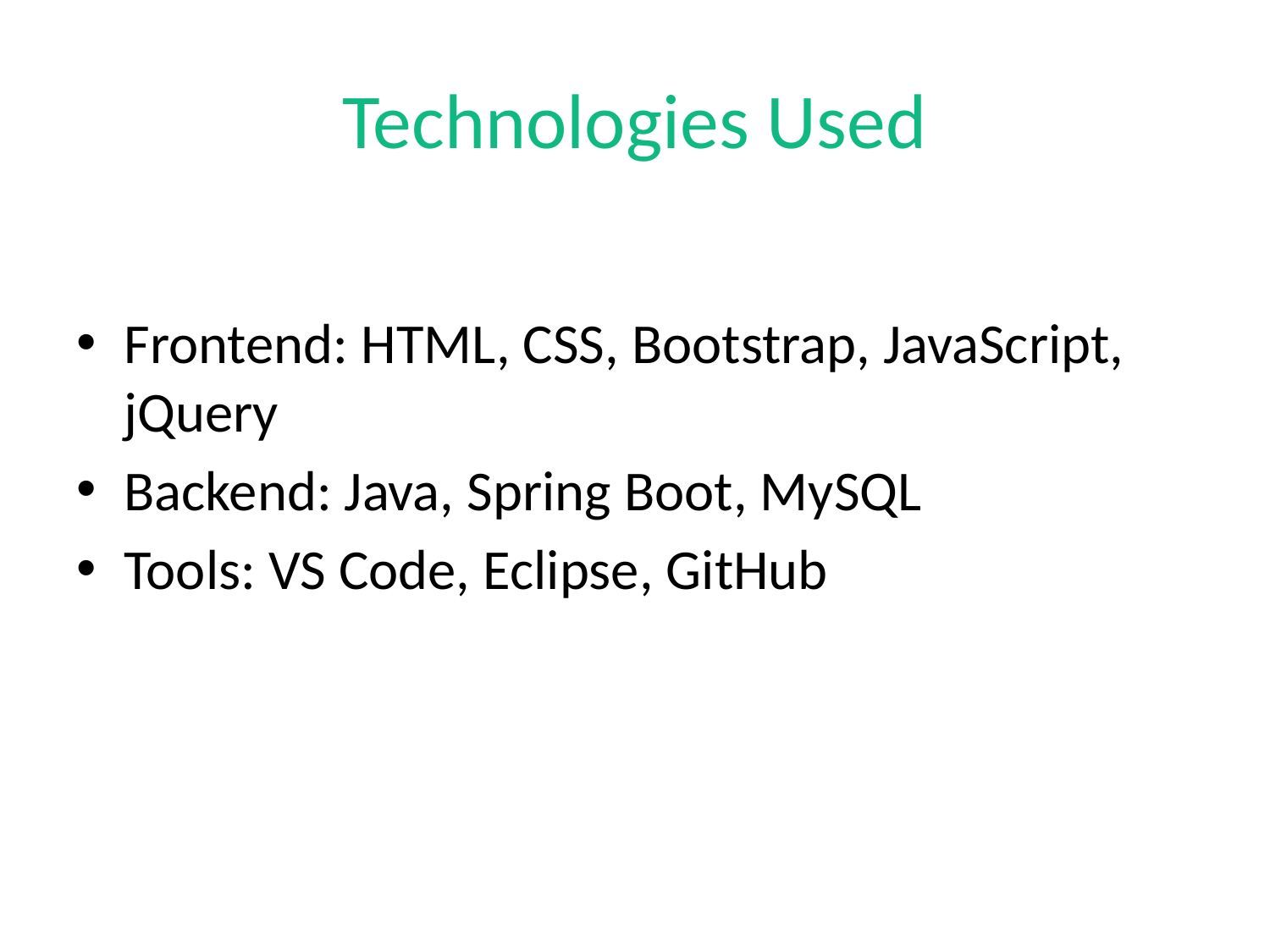

# Technologies Used

Frontend: HTML, CSS, Bootstrap, JavaScript, jQuery
Backend: Java, Spring Boot, MySQL
Tools: VS Code, Eclipse, GitHub